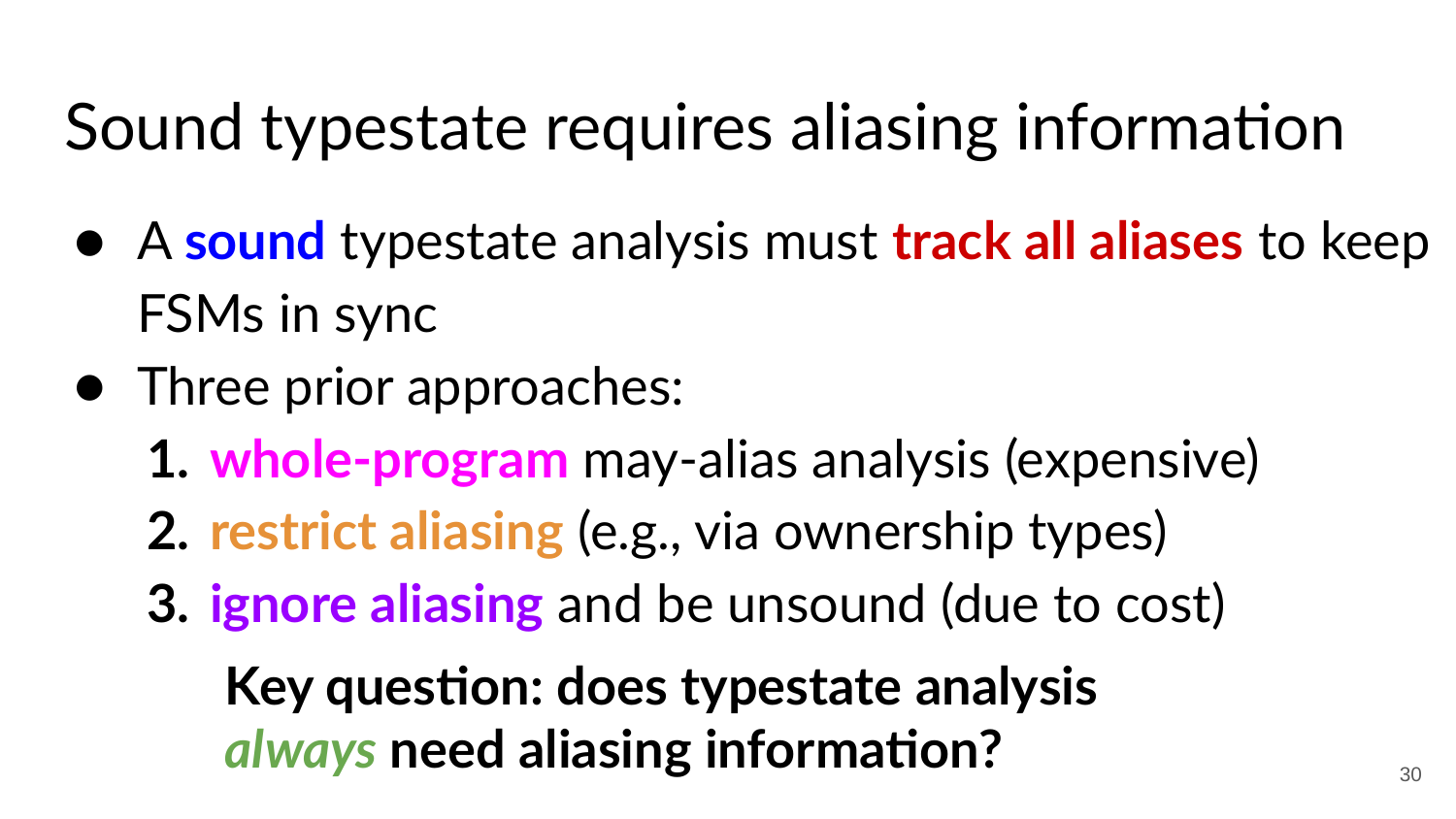

# Sound typestate requires aliasing information
A sound typestate analysis must track all aliases to keep FSMs in sync
Three prior approaches:
whole-program may-alias analysis (expensive)
restrict aliasing (e.g., via ownership types)
ignore aliasing and be unsound (due to cost)

Key question: does typestate analysis always need aliasing information?
30